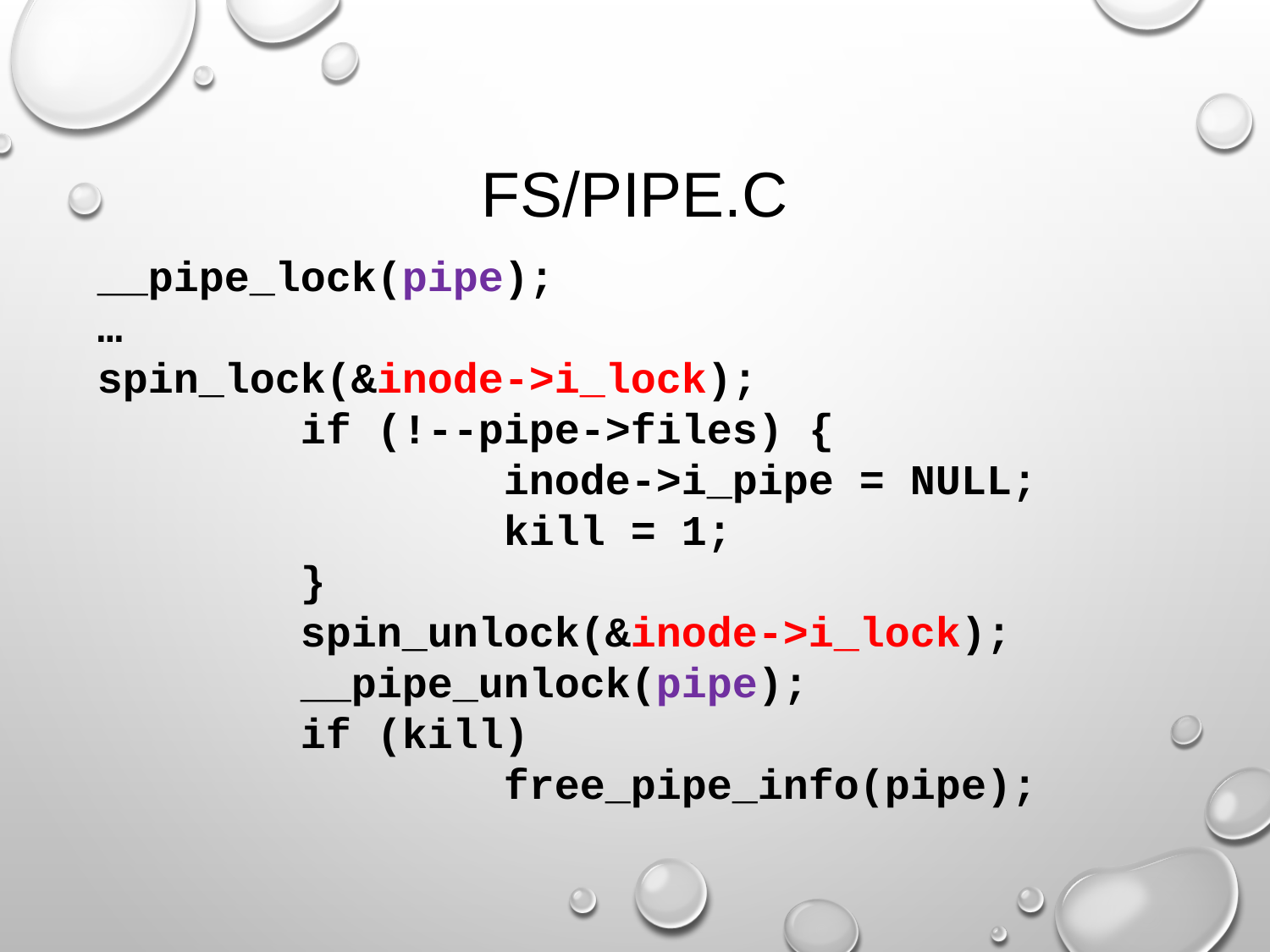

# fs/pipe.c
__pipe_lock(pipe);
…
spin_lock(&inode->i_lock);
        if (!--pipe->files) {
                inode->i_pipe = NULL;
                kill = 1;
        }
        spin_unlock(&inode->i_lock);
        __pipe_unlock(pipe);
        if (kill)
                free_pipe_info(pipe);